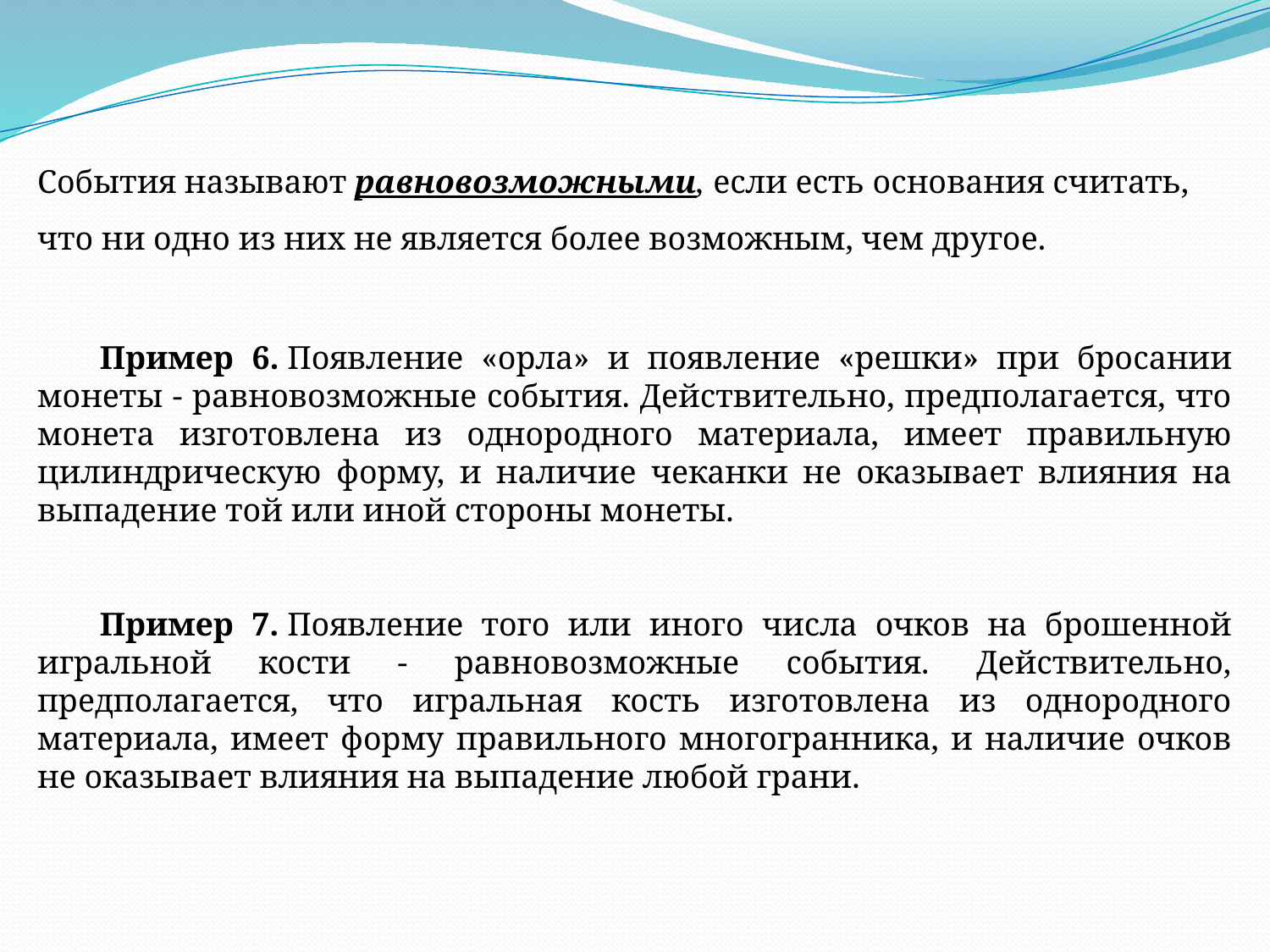

События называют равновозможными, если есть основания считать, что ни одно из них не является более возможным, чем другое.

Пример 6. Появление «орла» и появление «решки» при бросании монеты - равновозможные события. Действительно, предполагается, что монета изготовлена из однородного материала, имеет правильную цилиндрическую форму, и наличие чеканки не оказывает влияния на выпадение той или иной стороны монеты.

Пример 7. Появление того или иного числа очков на брошенной игральной кости - равновозможные события. Действительно, предполагается, что игральная кость изготовлена из однородного материала, имеет форму правильного многогранника, и наличие очков не оказывает влияния на выпадение любой грани.